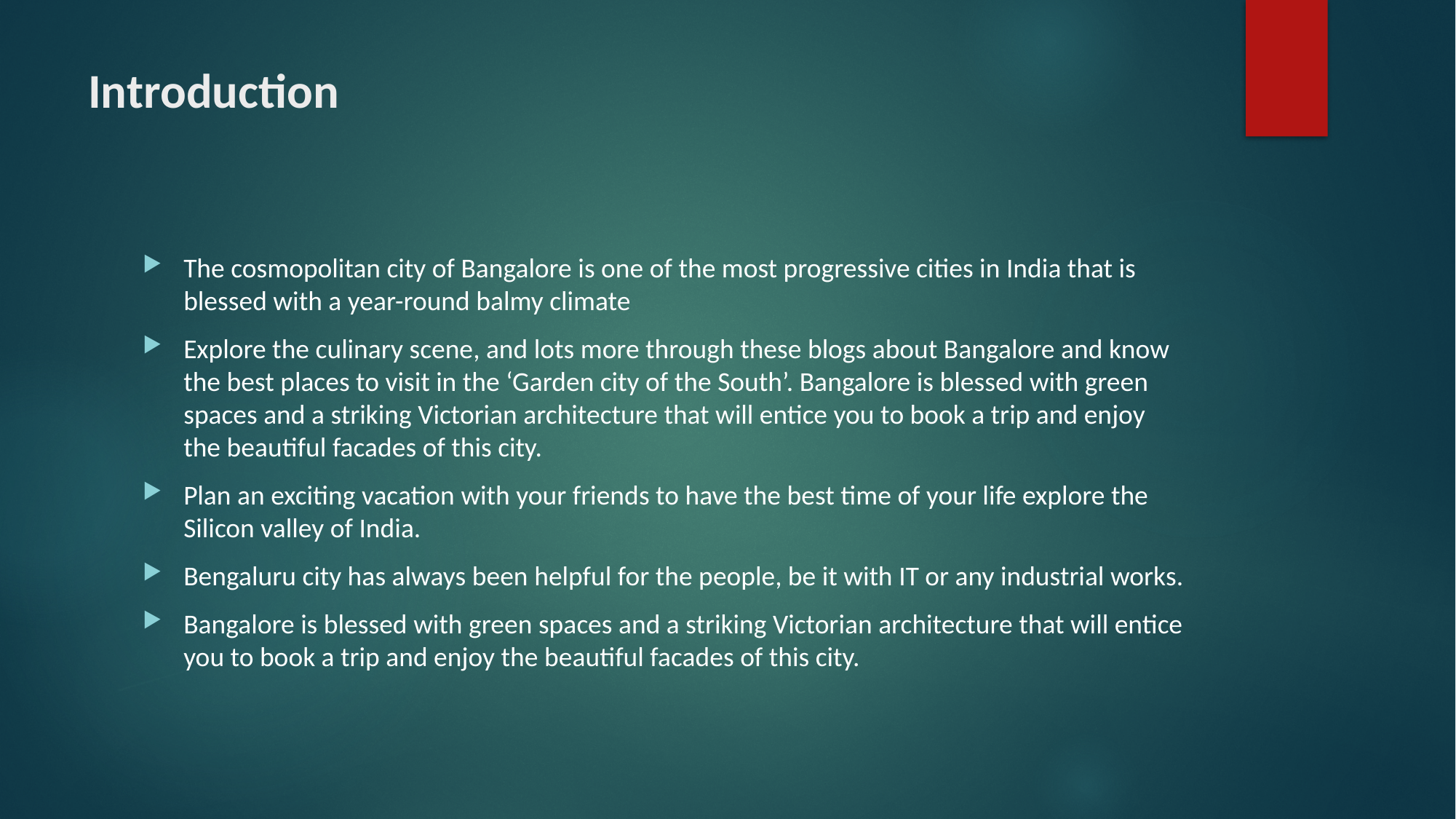

# Introduction
The cosmopolitan city of Bangalore is one of the most progressive cities in India that is blessed with a year-round balmy climate
Explore the culinary scene, and lots more through these blogs about Bangalore and know the best places to visit in the ‘Garden city of the South’. Bangalore is blessed with green spaces and a striking Victorian architecture that will entice you to book a trip and enjoy the beautiful facades of this city.
Plan an exciting vacation with your friends to have the best time of your life explore the Silicon valley of India.
Bengaluru city has always been helpful for the people, be it with IT or any industrial works.
Bangalore is blessed with green spaces and a striking Victorian architecture that will entice you to book a trip and enjoy the beautiful facades of this city.